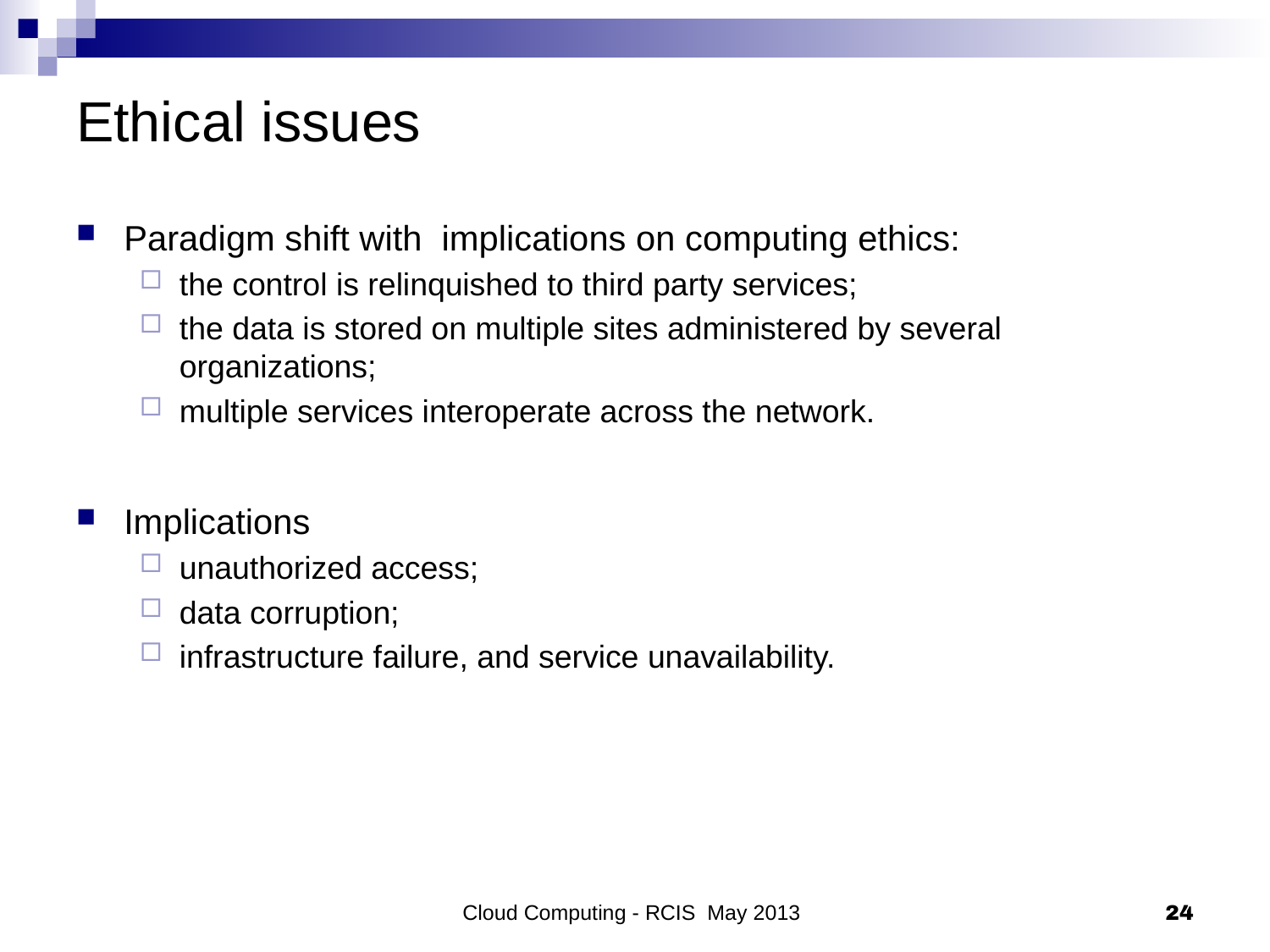

# Ethical issues
Paradigm shift with  implications on computing ethics:
the control is relinquished to third party services;
the data is stored on multiple sites administered by several organizations;
multiple services interoperate across the network.

Implications
unauthorized access;
data corruption;
infrastructure failure, and service unavailability.
Cloud Computing - RCIS  May 2013
24